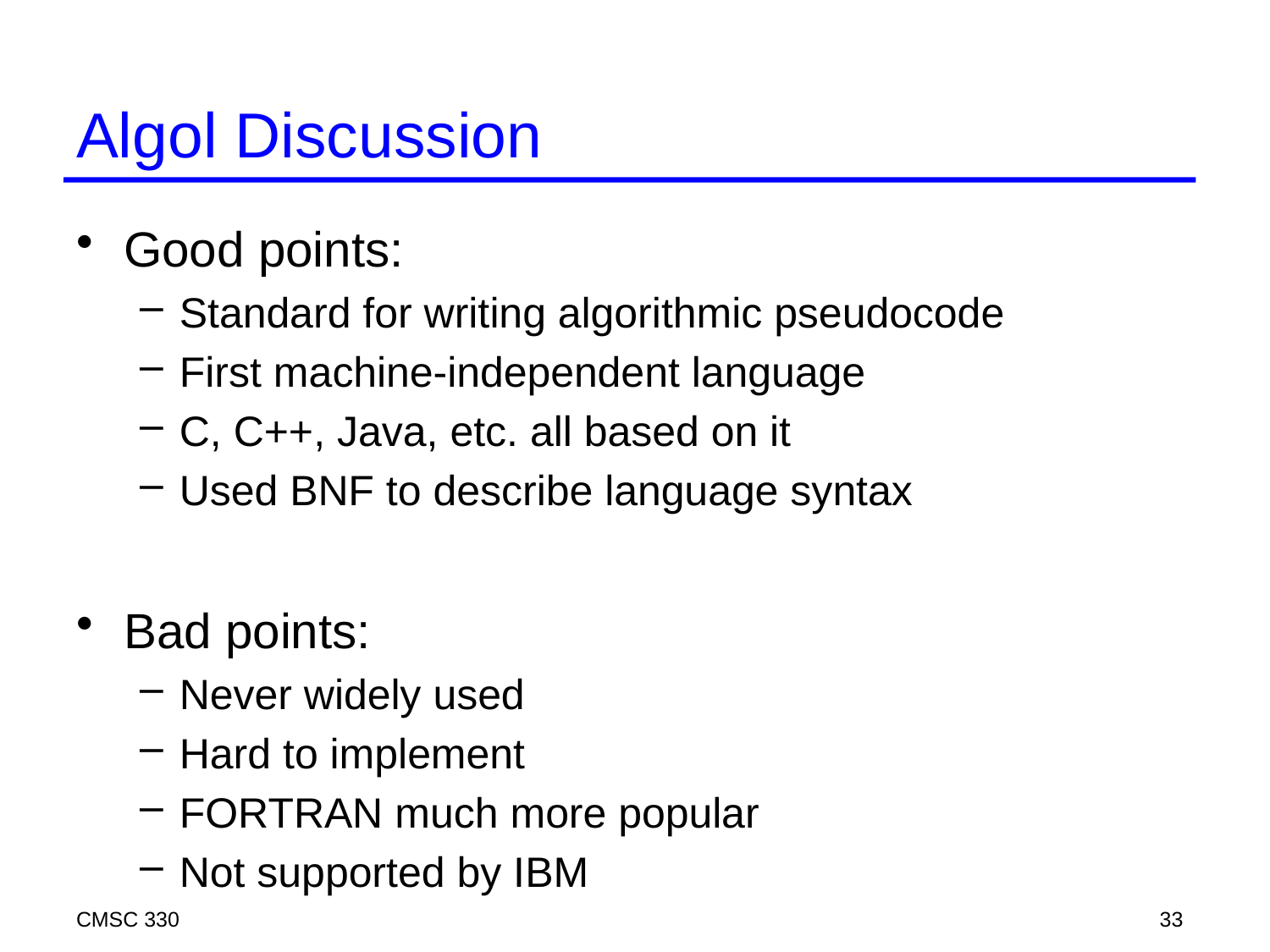

# Algol Discussion
Good points:
Standard for writing algorithmic pseudocode
First machine-independent language
C, C++, Java, etc. all based on it
Used BNF to describe language syntax

Bad points:
Never widely used
Hard to implement
FORTRAN much more popular
Not supported by IBM
CMSC 330
33